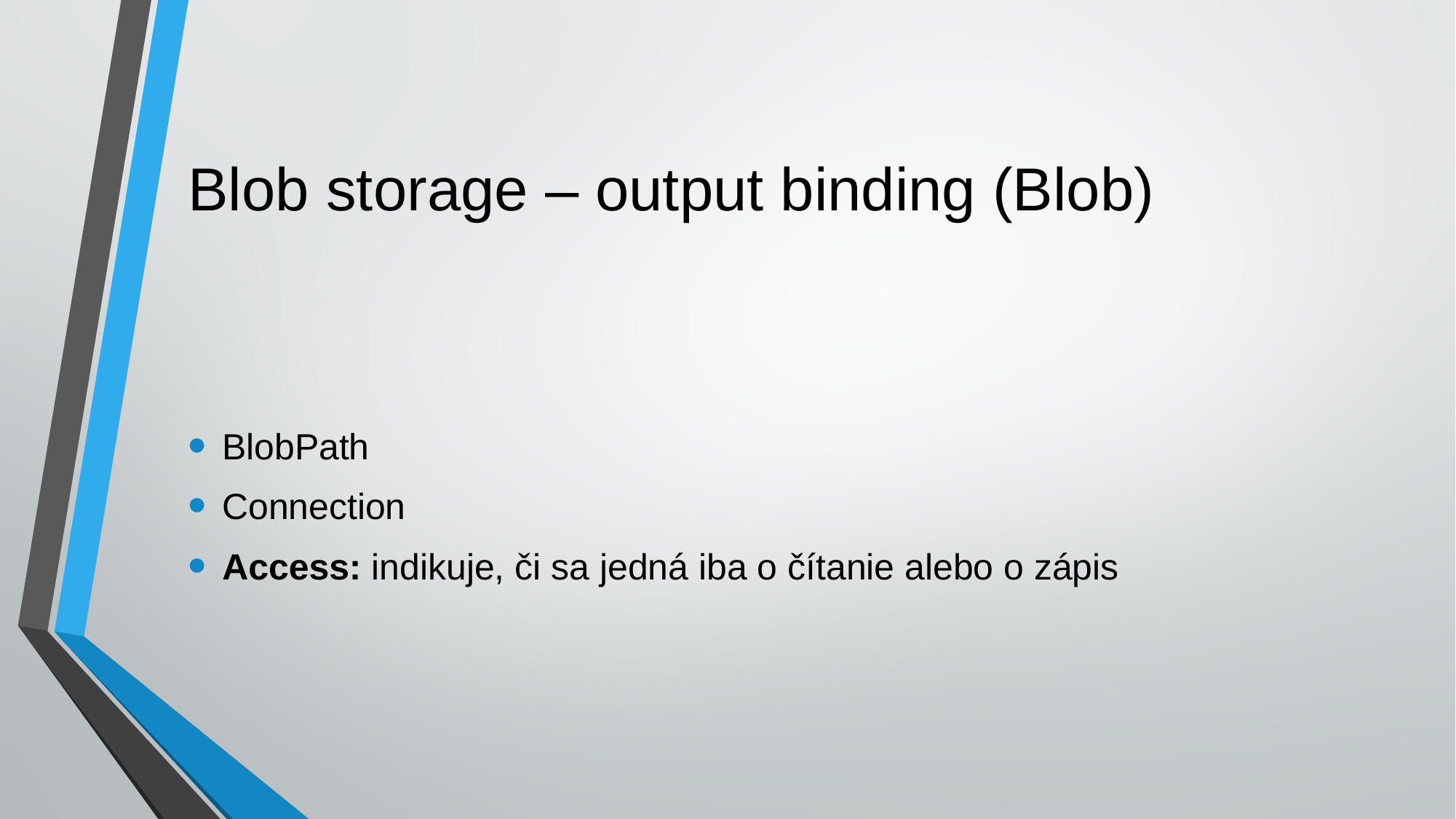

# Blob storage – output binding (Blob)
BlobPath
Connection
Access: indikuje, či sa jedná iba o čítanie alebo o zápis